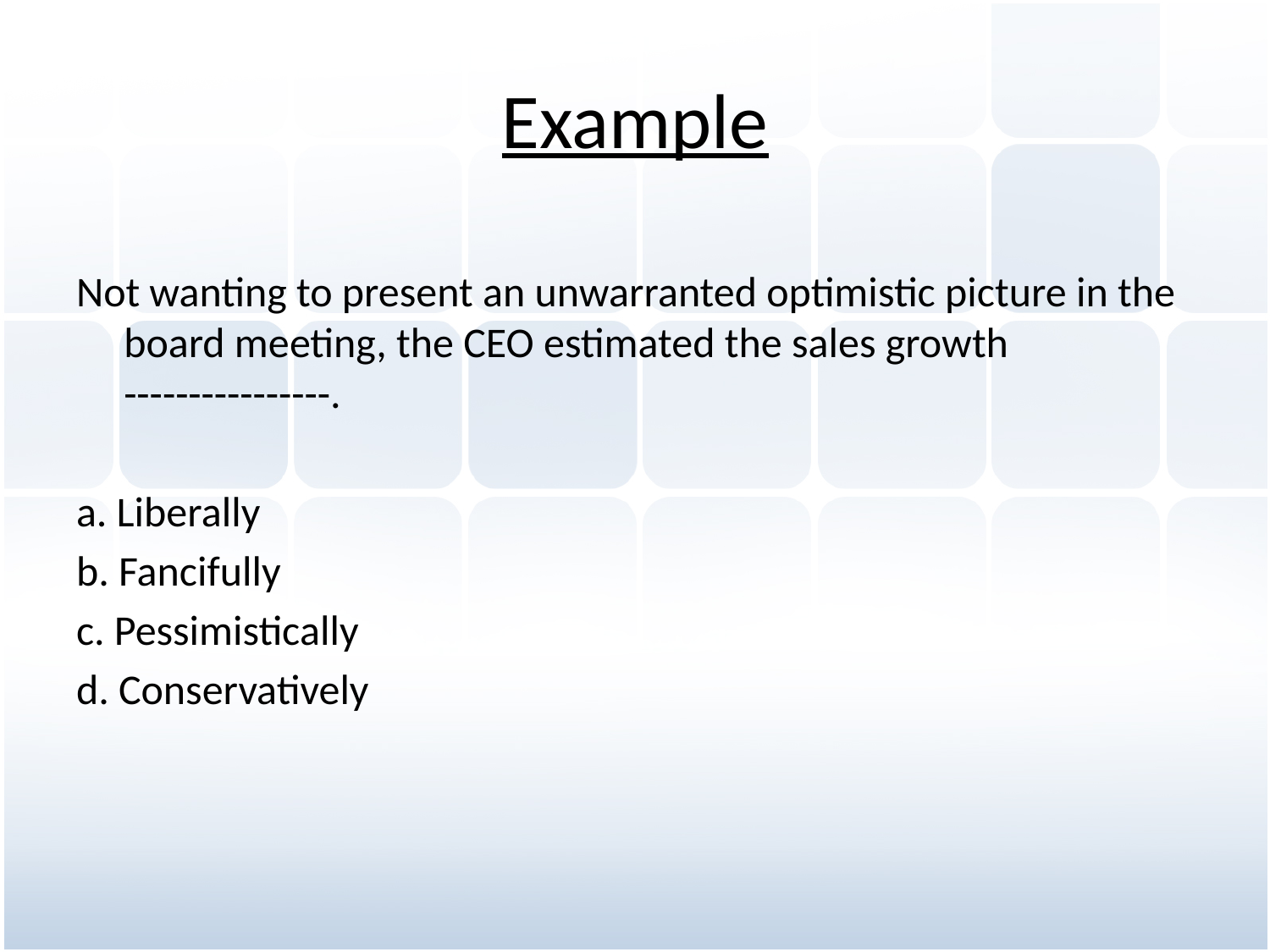

# Example
Not wanting to present an unwarranted optimistic picture in the board meeting, the CEO estimated the sales growth ----------------.

a. Liberally
b. Fancifully
c. Pessimistically
d. Conservatively